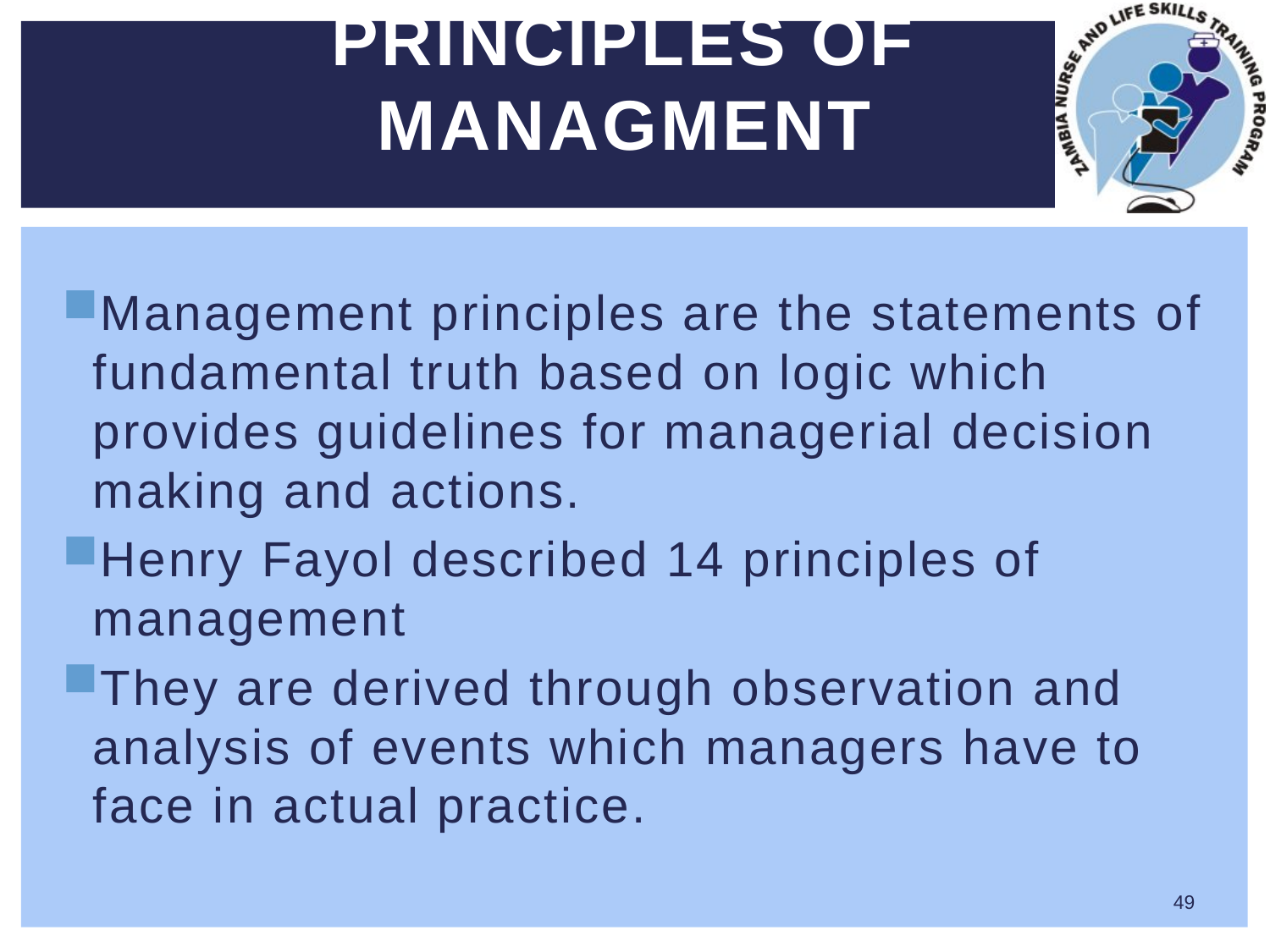

# PRINCIPLES OF MANAGMENT
Management principles are the statements of fundamental truth based on logic which provides guidelines for managerial decision making and actions.
Henry Fayol described 14 principles of management
They are derived through observation and analysis of events which managers have to face in actual practice.

49